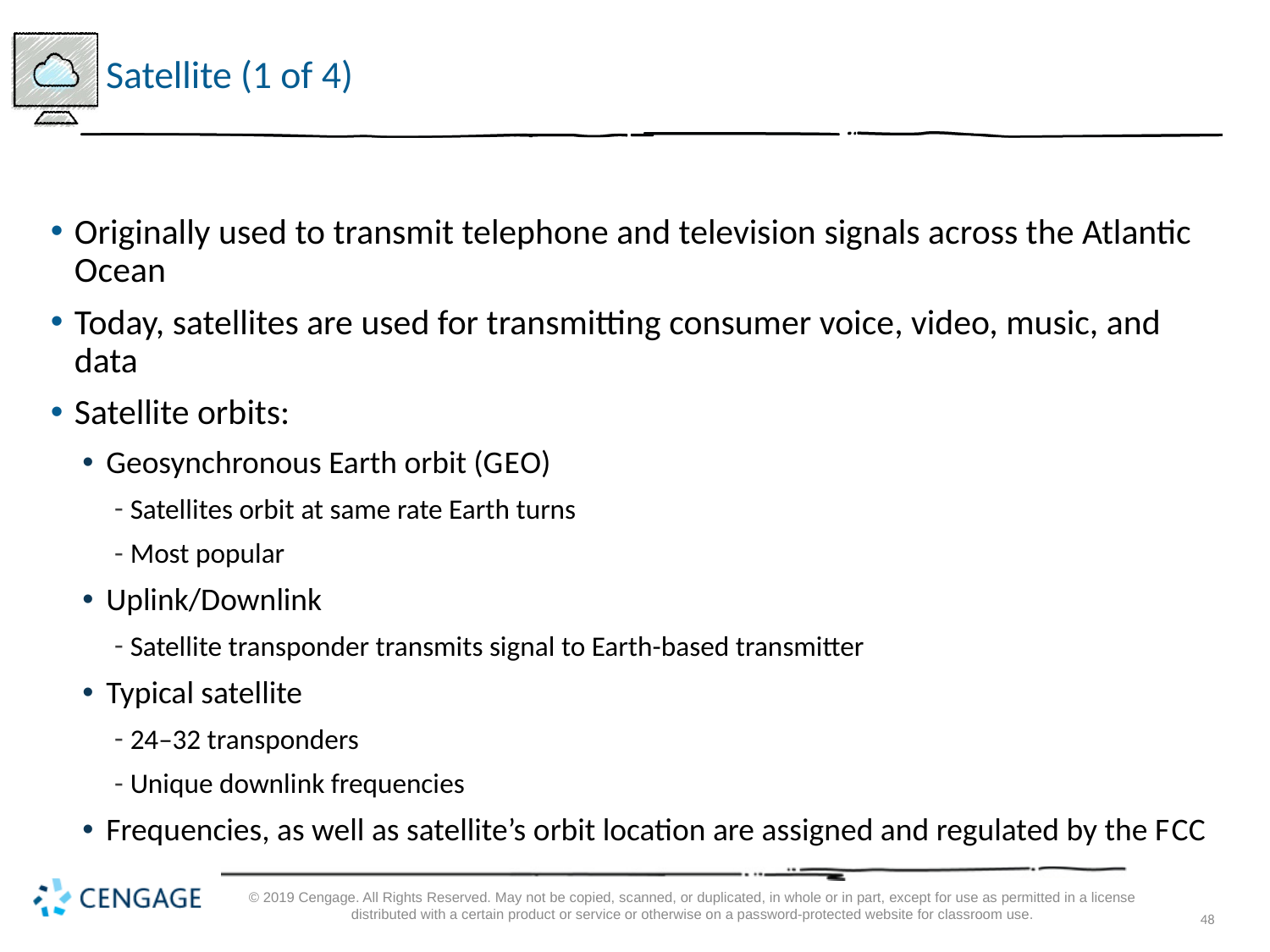

# Satellite (1 of 4)
Originally used to transmit telephone and television signals across the Atlantic Ocean
Today, satellites are used for transmitting consumer voice, video, music, and data
Satellite orbits:
Geosynchronous Earth orbit (G E O)
Satellites orbit at same rate Earth turns
Most popular
Uplink/Downlink
Satellite transponder transmits signal to Earth-based transmitter
Typical satellite
24–32 transponders
Unique downlink frequencies
Frequencies, as well as satellite’s orbit location are assigned and regulated by the F C C
© 2019 Cengage. All Rights Reserved. May not be copied, scanned, or duplicated, in whole or in part, except for use as permitted in a license distributed with a certain product or service or otherwise on a password-protected website for classroom use.